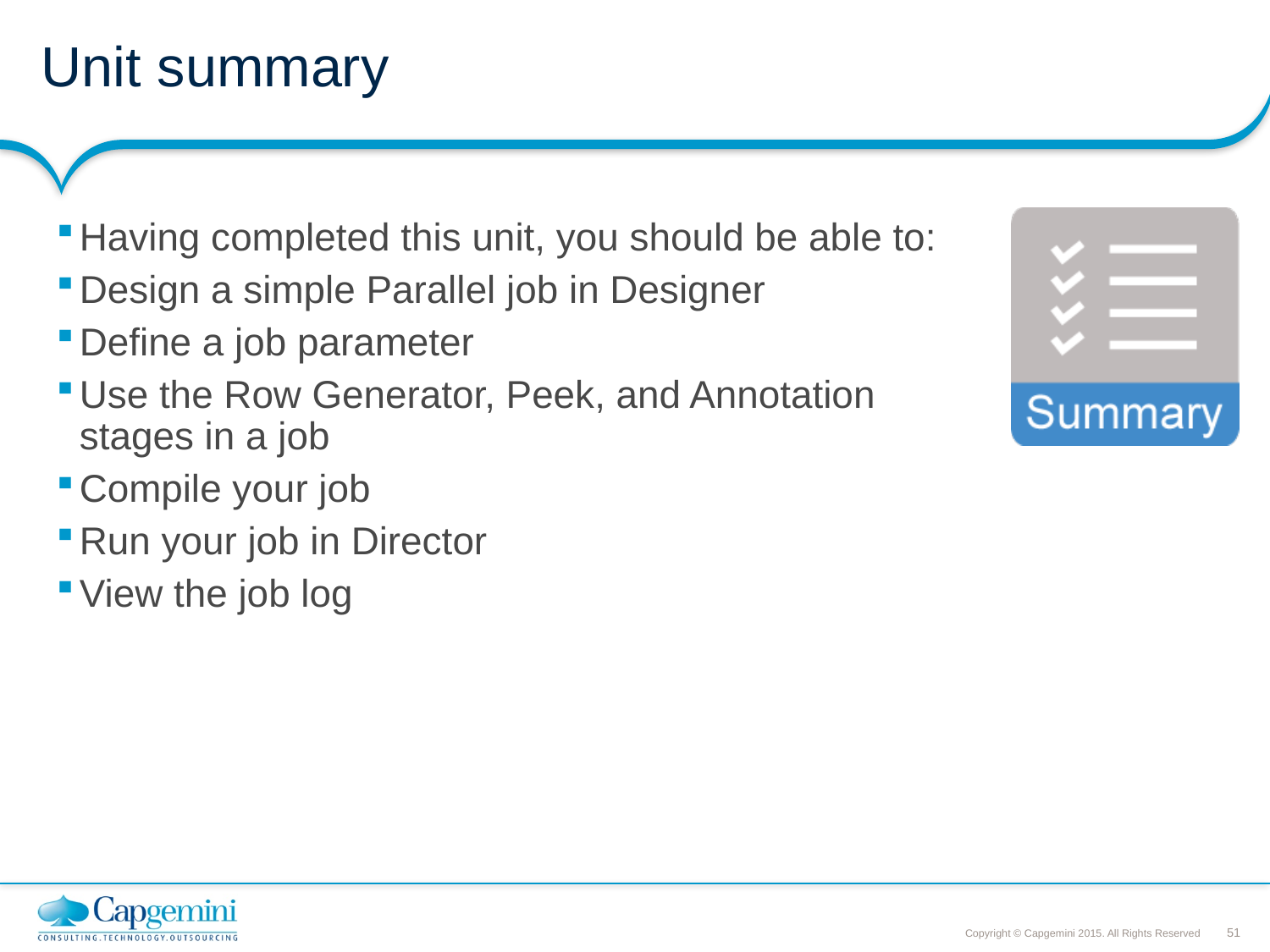

# Unit summary
Having completed this unit, you should be able to:
Design a simple Parallel job in Designer
Define a job parameter
Use the Row Generator, Peek, and Annotation stages in a job
Compile your job
Run your job in Director
View the job log